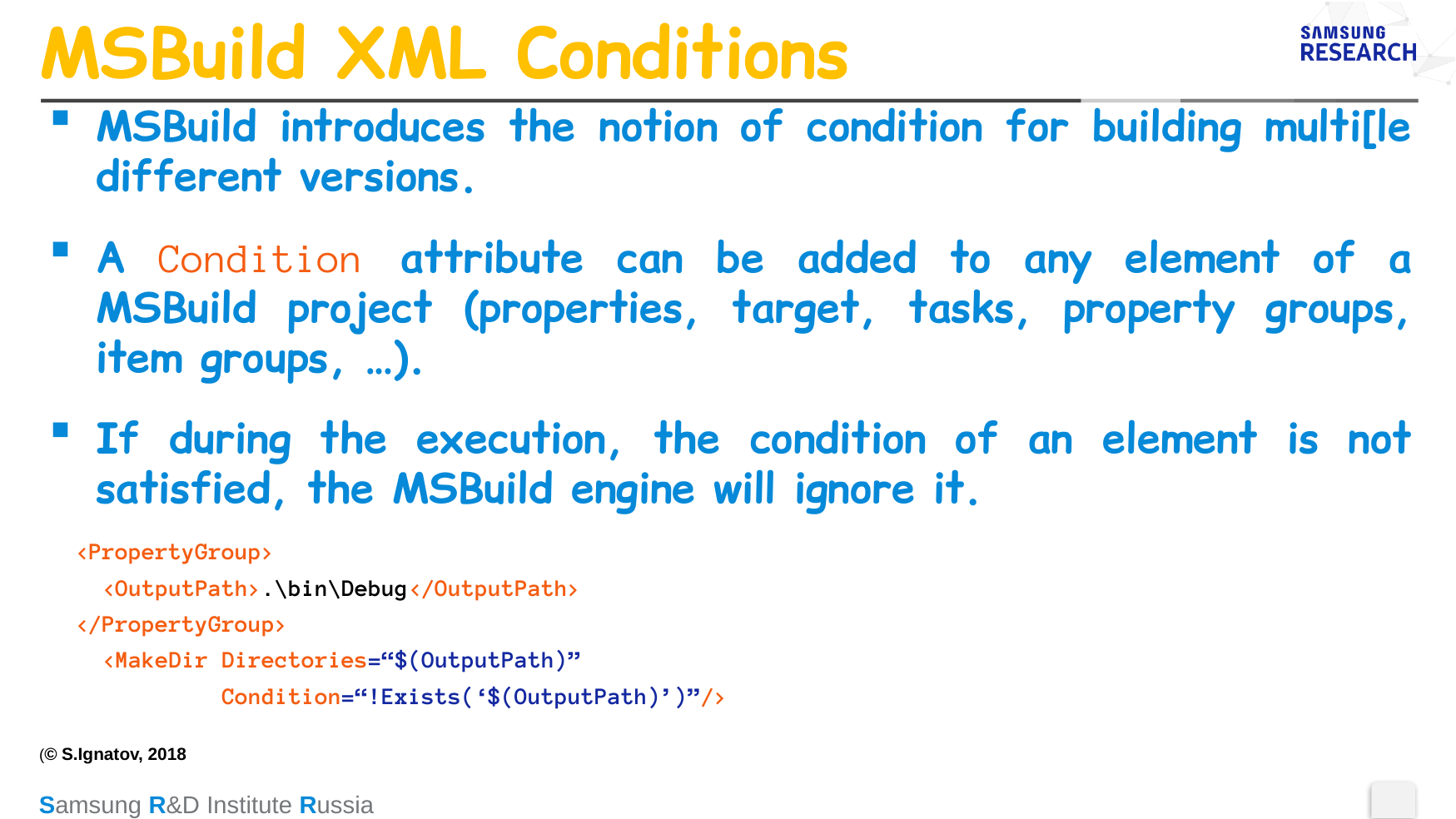

# MSBuild XML Conditions
MSBuild introduces the notion of condition for building multi[le different versions.
A Condition attribute can be added to any element of a MSBuild project (properties, target, tasks, property groups, item groups, …).
If during the execution, the condition of an element is not satisfied, the MSBuild engine will ignore it.
  <PropertyGroup>
    <OutputPath>.\bin\Debug</OutputPath>
  </PropertyGroup>
    <MakeDir Directories=“$(OutputPath)”
             Condition=“!Exists(‘$(OutputPath)’)”/>

(© S.Ignatov, 2018